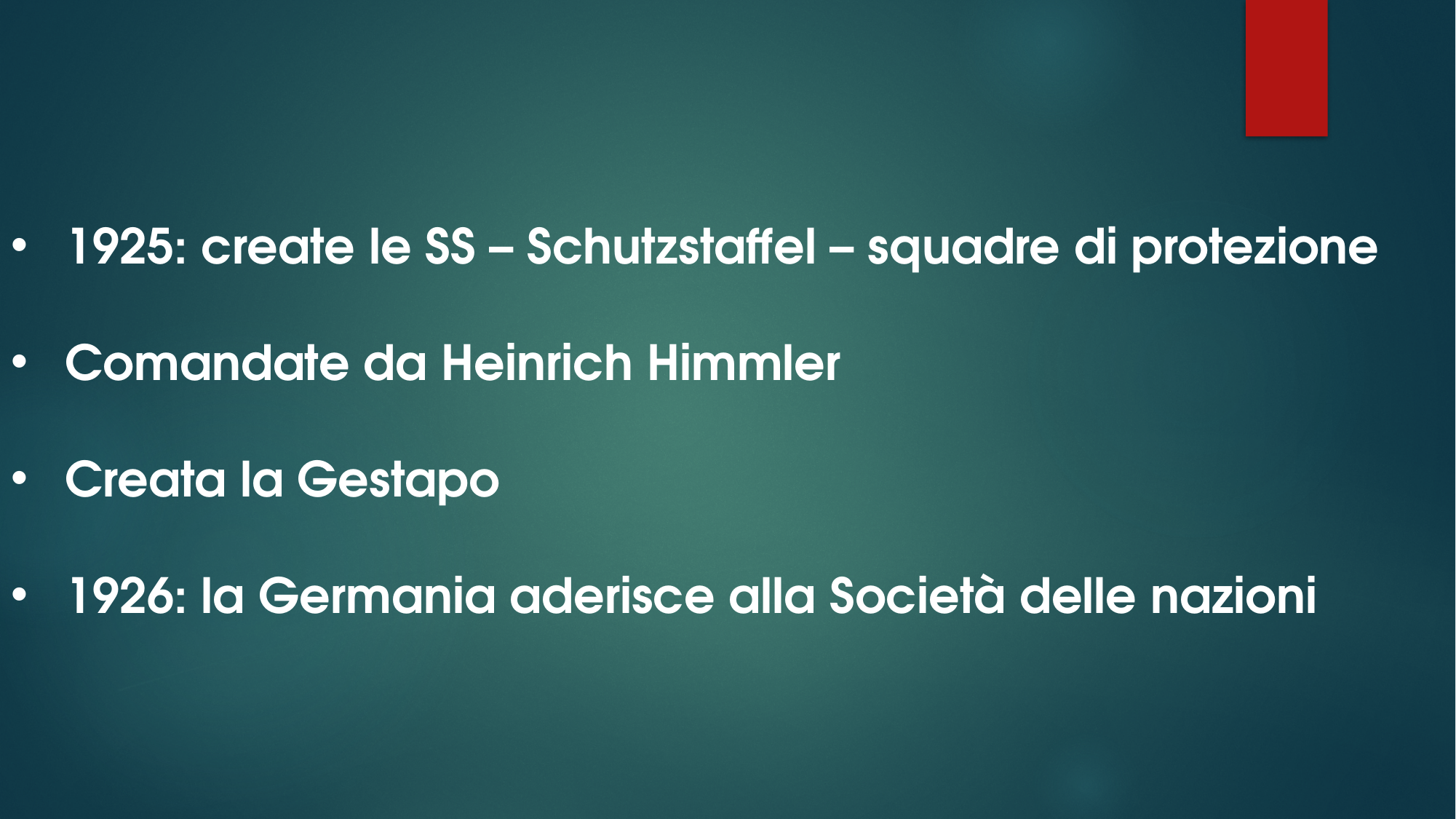

1925: create le SS – Schutzstaffel – squadre di protezione

Comandate da Heinrich Himmler

Creata la Gestapo

1926: la Germania aderisce alla Società delle nazioni